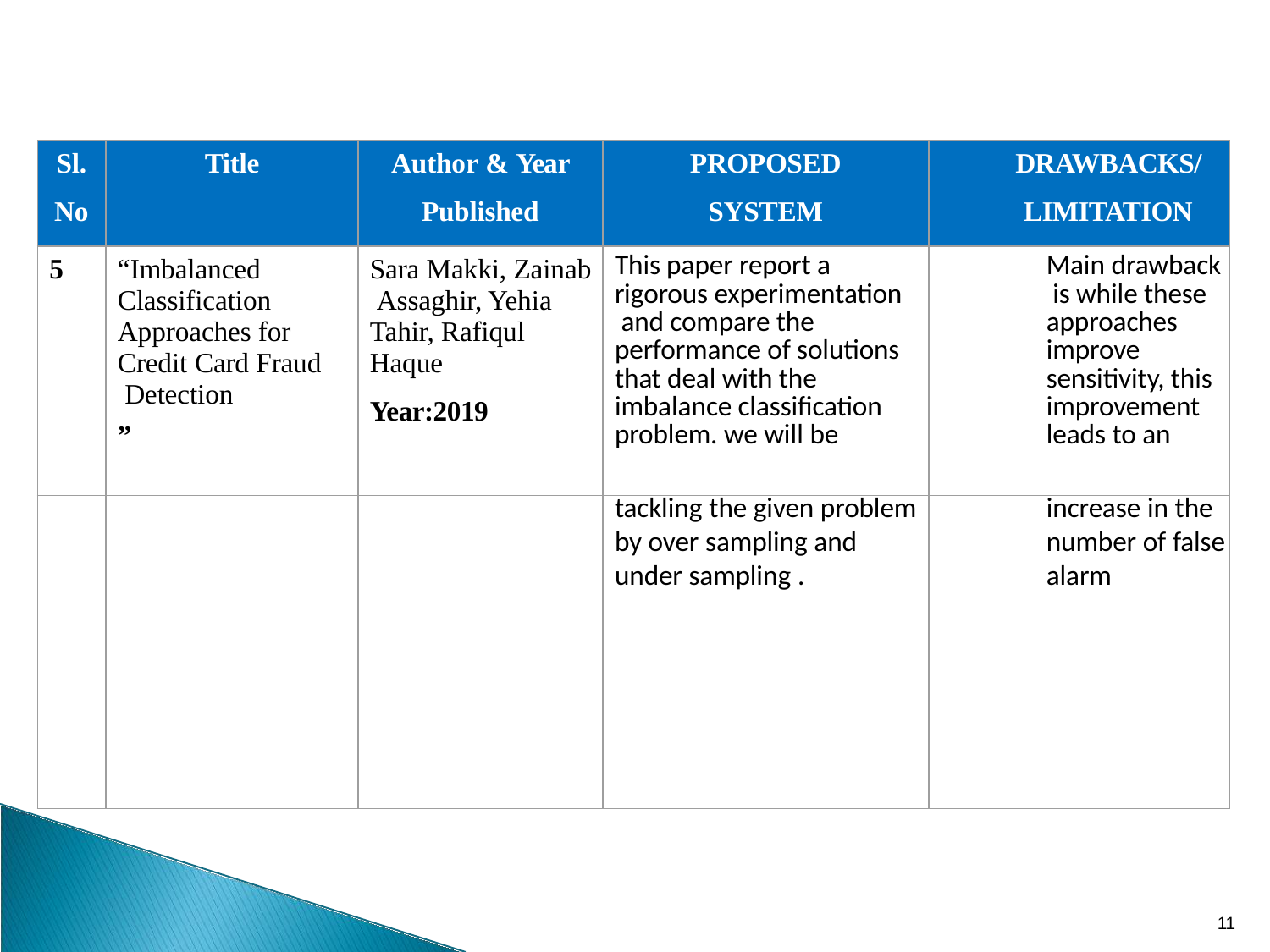

| Sl. No | Title | Author & Year Published | PROPOSED SYSTEM | DRAWBACKS/ LIMITATION |
| --- | --- | --- | --- | --- |
| 5 | “Imbalanced Classification Approaches for Credit Card Fraud Detection ” | Sara Makki, Zainab Assaghir, Yehia Tahir, Rafiqul Haque Year:2019 | This paper report a rigorous experimentation and compare the performance of solutions that deal with the imbalance classification problem. we will be | Main drawback is while these approaches improve sensitivity, this improvement leads to an |
|  |  |  | tackling the given problem | increase in the |
|  |  |  | by over sampling and | number of false |
|  |  |  | under sampling . | alarm |
11